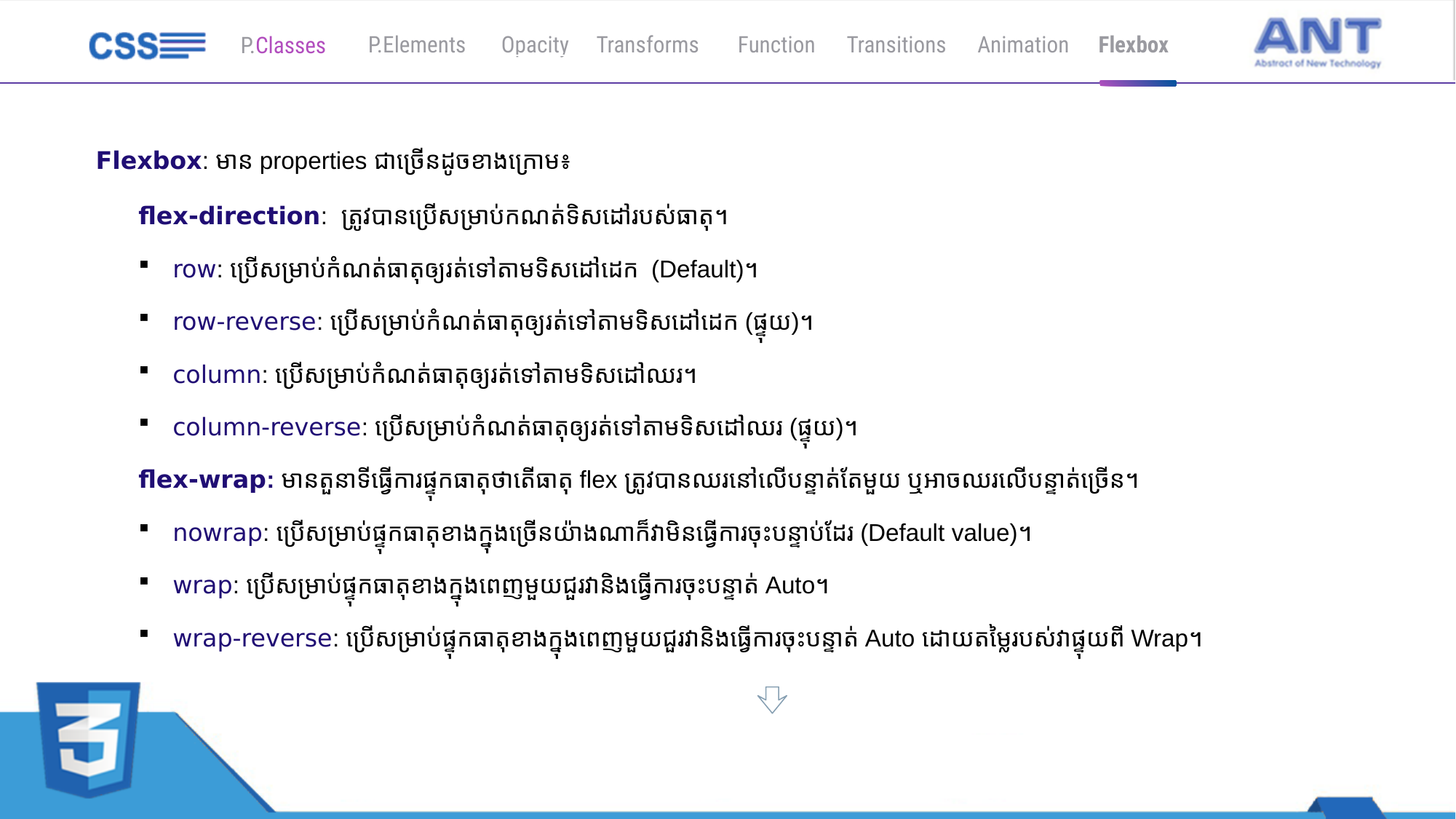

P.Elements
Opacity
Transforms
Function
Transitions
Animation
Flexbox
P.Classes

Flexbox: មាន properties ជាច្រើនដូចខាងក្រោម​៖

flex-direction:  ត្រូវបានប្រើសម្រាប់កណត់ទិសដៅរបស់ធាតុ។
row: ប្រើសម្រាប់កំណត់ធាតុឲ្យរត់ទៅតាមទិសដៅដេក  (Default)។
row-reverse: ប្រើសម្រាប់កំណត់ធាតុឲ្យរត់ទៅតាមទិសដៅដេក (ផ្ទុយ)។
column: ប្រើសម្រាប់កំណត់ធាតុឲ្យរត់ទៅតាមទិសដៅឈរ។
column-reverse: ប្រើសម្រាប់កំណត់ធាតុឲ្យរត់ទៅតាមទិសដៅឈរ (ផ្ទុយ)។
flex-wrap: មានតួនាទីធ្វើការផ្ទុកធាតុថាតើធាតុ flex ត្រូវបានឈរនៅលើបន្ទាត់តែមួយ ឬអាចឈរលើបន្ទាត់ច្រើន។
nowrap: ប្រើសម្រាប់ផ្ទុកធាតុខាងក្នុងច្រើនយ៉ាងណាក៏វាមិនធ្វើការចុះបន្ទាប់ដែរ​ (Default​ value)។
wrap: ប្រើសម្រាប់ផ្ទុកធាតុខាងក្នុងពេញមួយជួរវានិងធ្វើការចុះបន្ទាត់ Auto។
wrap-reverse: ប្រើសម្រាប់ផ្ទុកធាតុខាងក្នុងពេញមួយជួរវានិងធ្វើការចុះបន្ទាត់ Auto ដោយតម្លៃរបស់វាផ្ទុយពី Wrap។